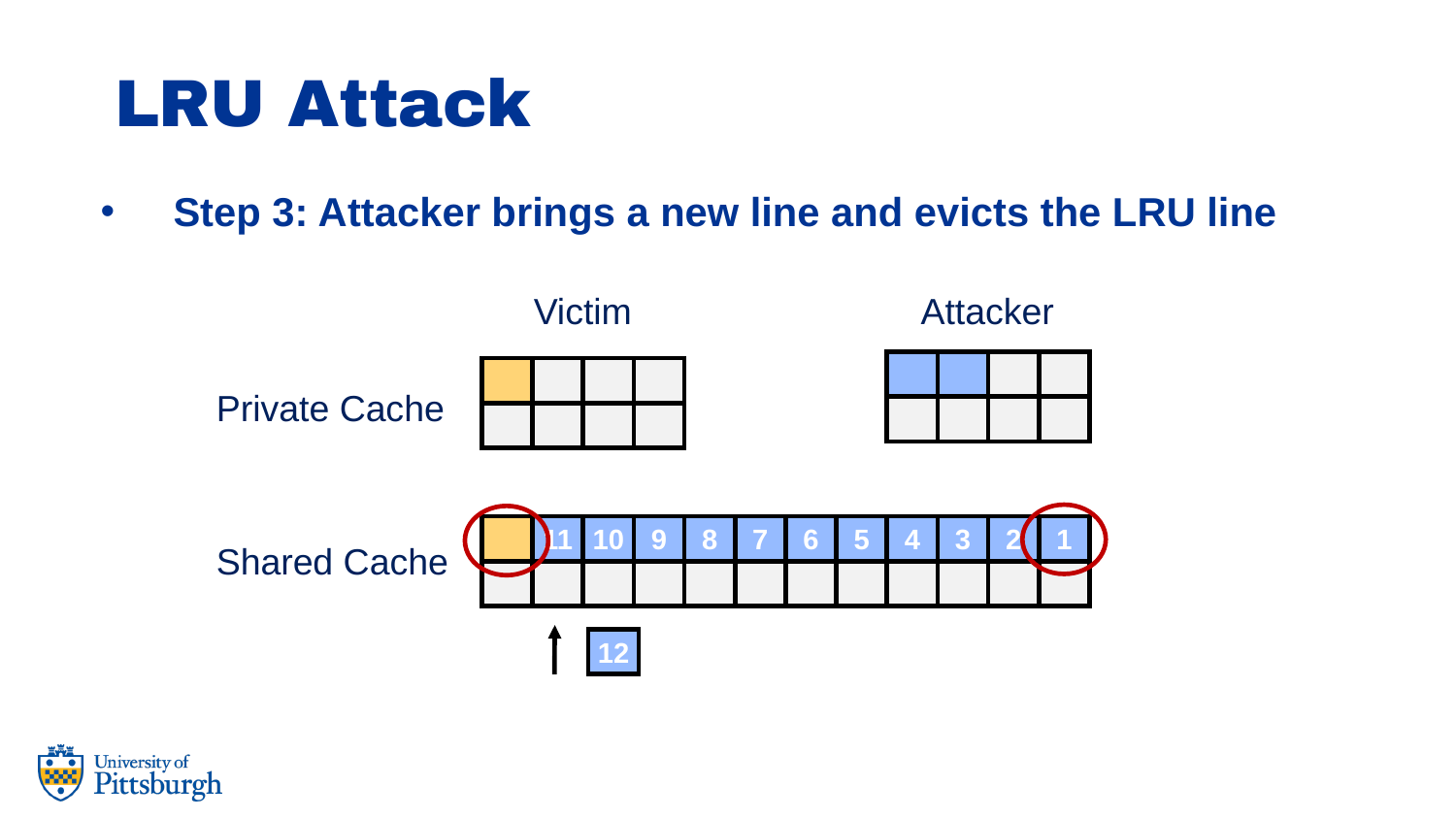

# LRU Attack
Step 3: Attacker brings a new line and evicts the LRU line
Attacker
Victim

Private Cache

11
10
9

8
7
6
5

4
3
2
1

Shared Cache
12